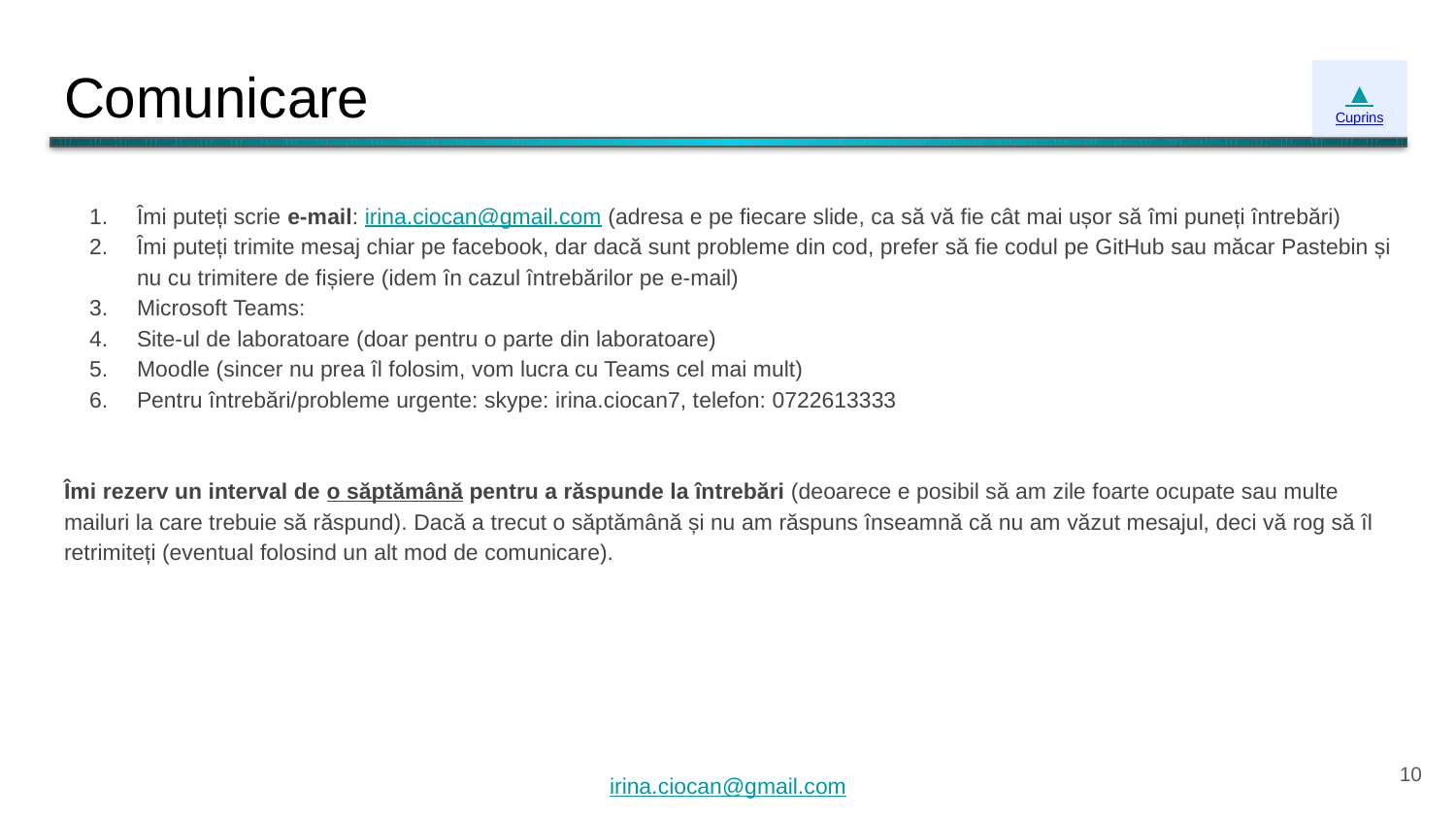

# Comunicare
▲
Cuprins

Îmi puteți scrie e-mail: irina.ciocan@gmail.com (adresa e pe fiecare slide, ca să vă fie cât mai ușor să îmi puneți întrebări)
Îmi puteți trimite mesaj chiar pe facebook, dar dacă sunt probleme din cod, prefer să fie codul pe GitHub sau măcar Pastebin și nu cu trimitere de fișiere (idem în cazul întrebărilor pe e-mail)
Microsoft Teams:
Site-ul de laboratoare (doar pentru o parte din laboratoare)
Moodle (sincer nu prea îl folosim, vom lucra cu Teams cel mai mult)
Pentru întrebări/probleme urgente: skype: irina.ciocan7, telefon: 0722613333

Îmi rezerv un interval de o săptămână pentru a răspunde la întrebări (deoarece e posibil să am zile foarte ocupate sau multe mailuri la care trebuie să răspund). Dacă a trecut o săptămână și nu am răspuns înseamnă că nu am văzut mesajul, deci vă rog să îl retrimiteți (eventual folosind un alt mod de comunicare).

10
irina.ciocan@gmail.com